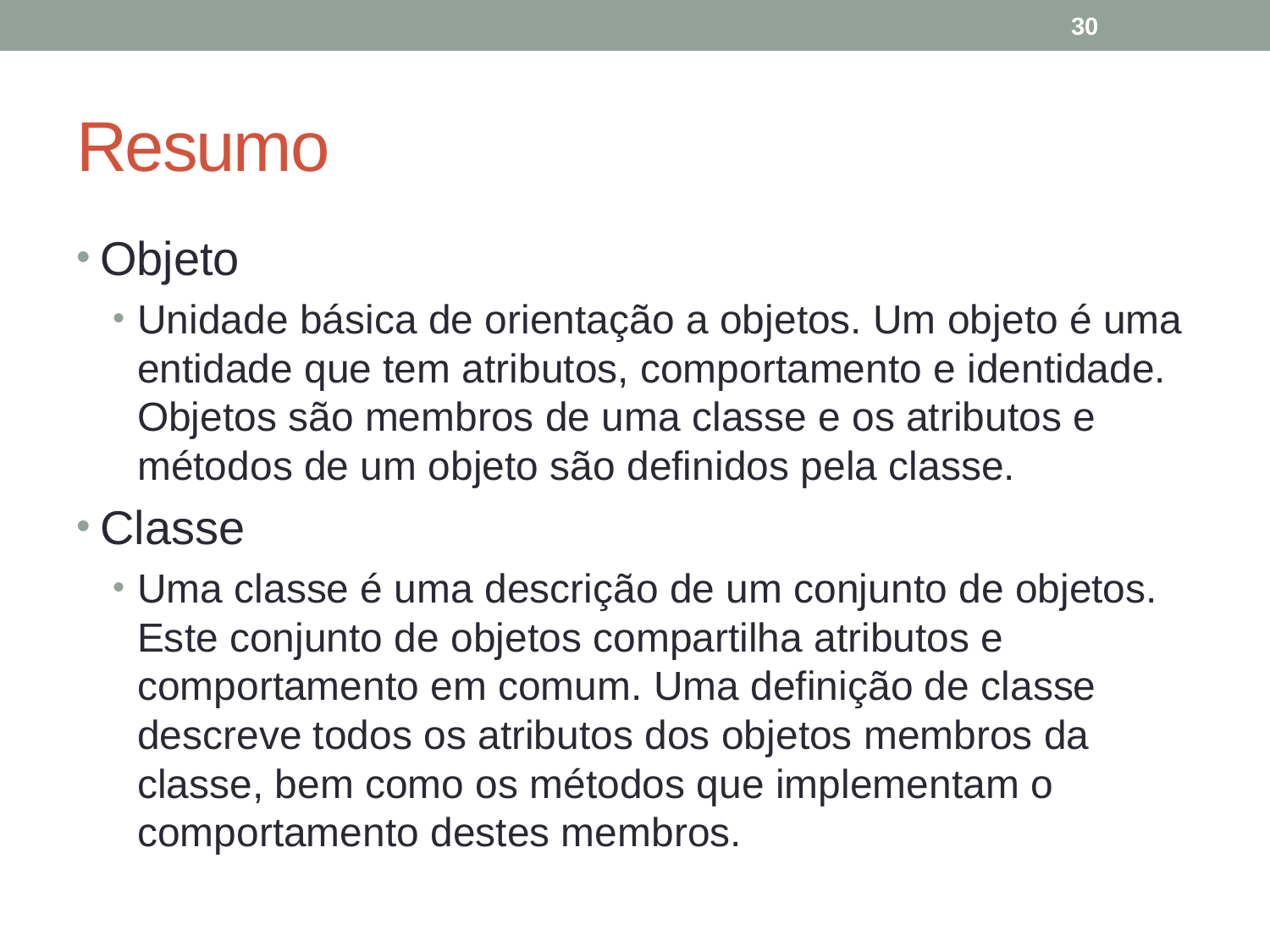

30
# Resumo
Objeto
Unidade básica de orientação a objetos. Um objeto é uma entidade que tem atributos, comportamento e identidade. Objetos são membros de uma classe e os atributos e métodos de um objeto são definidos pela classe.
Classe
Uma classe é uma descrição de um conjunto de objetos. Este conjunto de objetos compartilha atributos e comportamento em comum. Uma definição de classe descreve todos os atributos dos objetos membros da classe, bem como os métodos que implementam o comportamento destes membros.